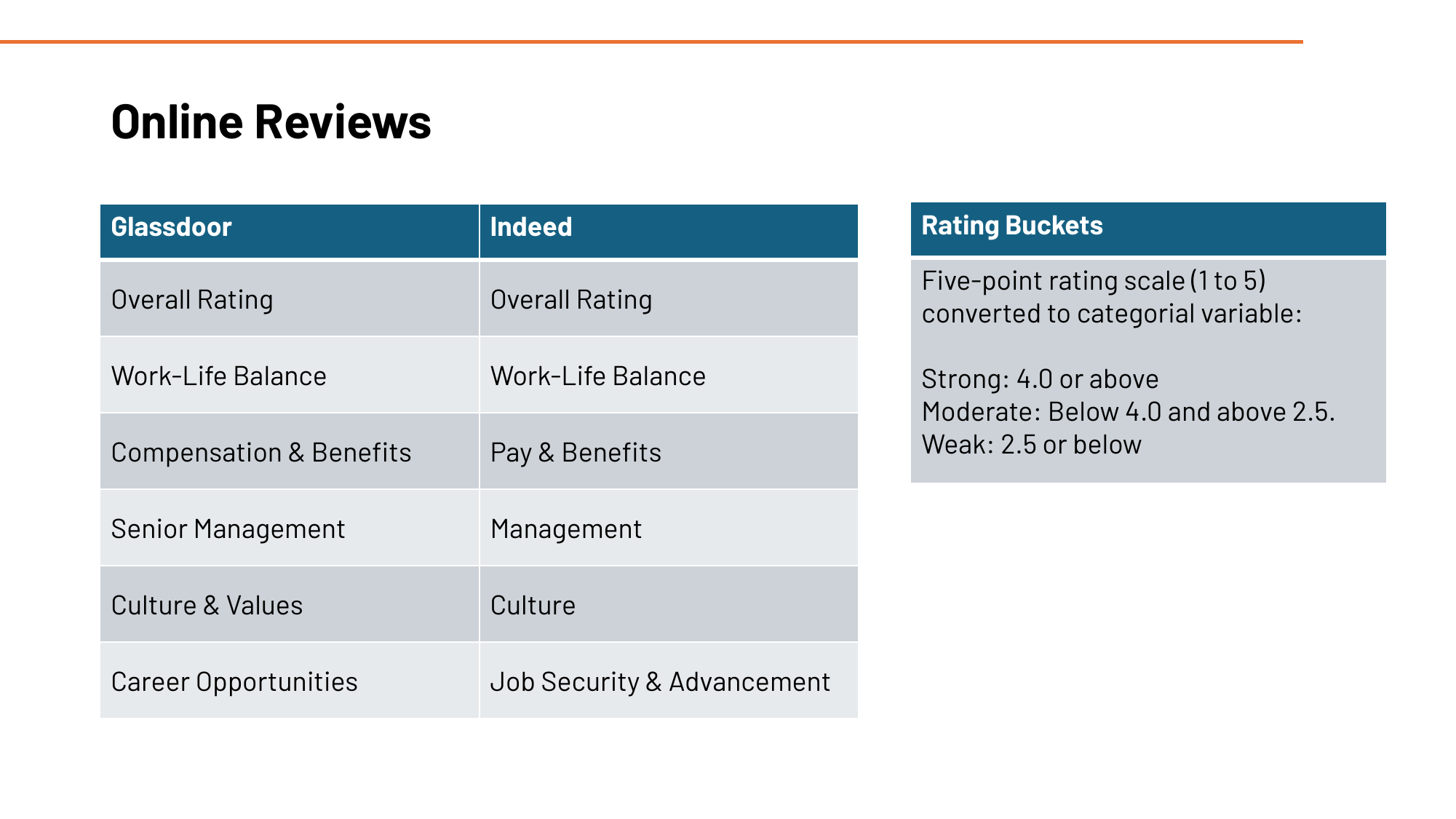

# Online Reviews
| Rating Buckets |
| --- |
| Five-point rating scale (1 to 5) converted to categorial variable: Strong: 4.0 or above Moderate: Below 4.0 and above 2.5. Weak: 2.5 or below |
| Glassdoor | Indeed |
| --- | --- |
| Overall Rating | Overall Rating |
| Work-Life Balance | Work-Life Balance |
| Compensation & Benefits | Pay & Benefits |
| Senior Management | Management |
| Culture & Values | Culture |
| Career Opportunities | Job Security & Advancement |